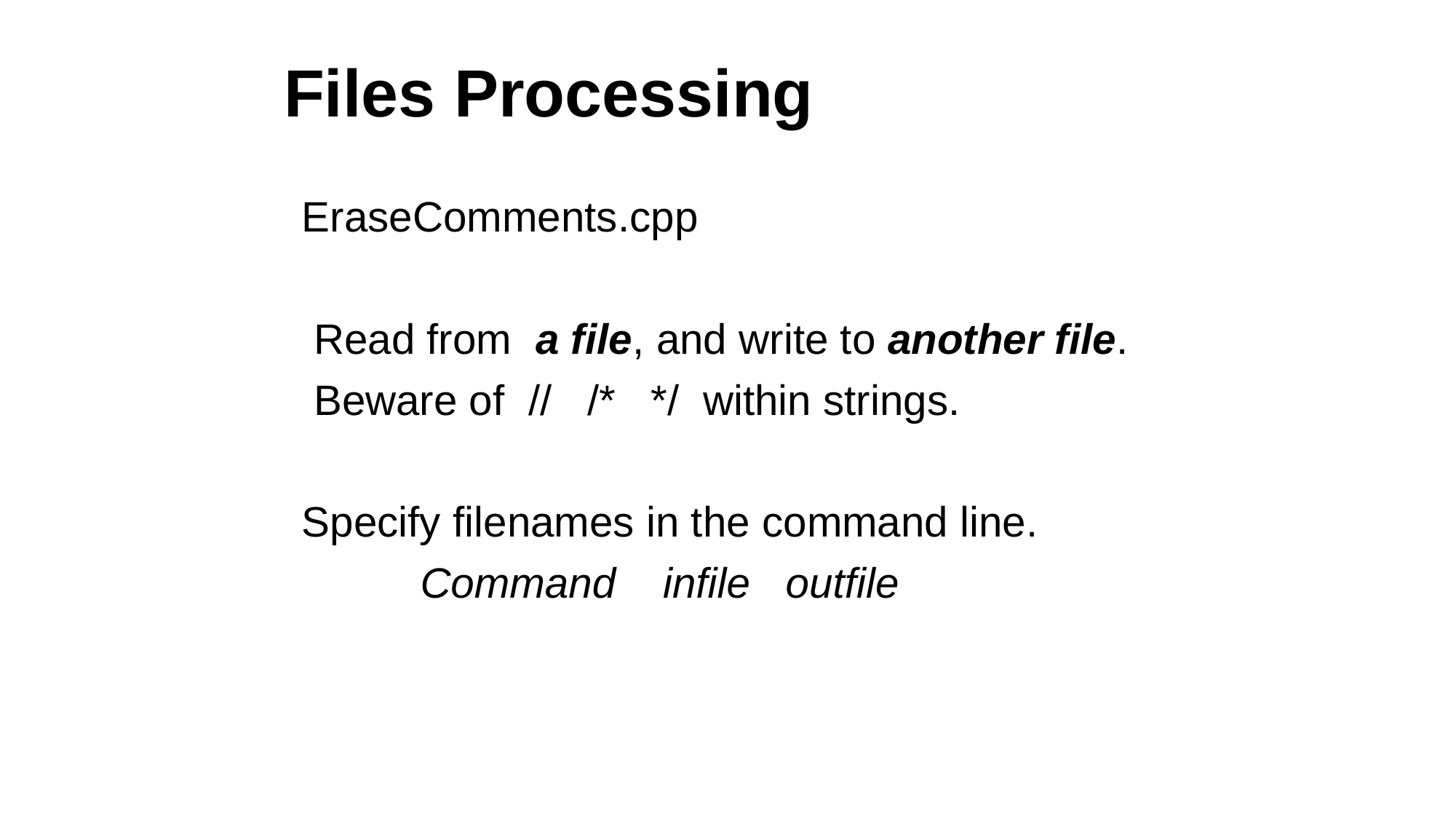

Files Processing
EraseComments.cpp

 Read from  a file, and write to another file.
 Beware of  //   /*   */  within strings.

Specify filenames in the command line.
          Command    infile   outfile